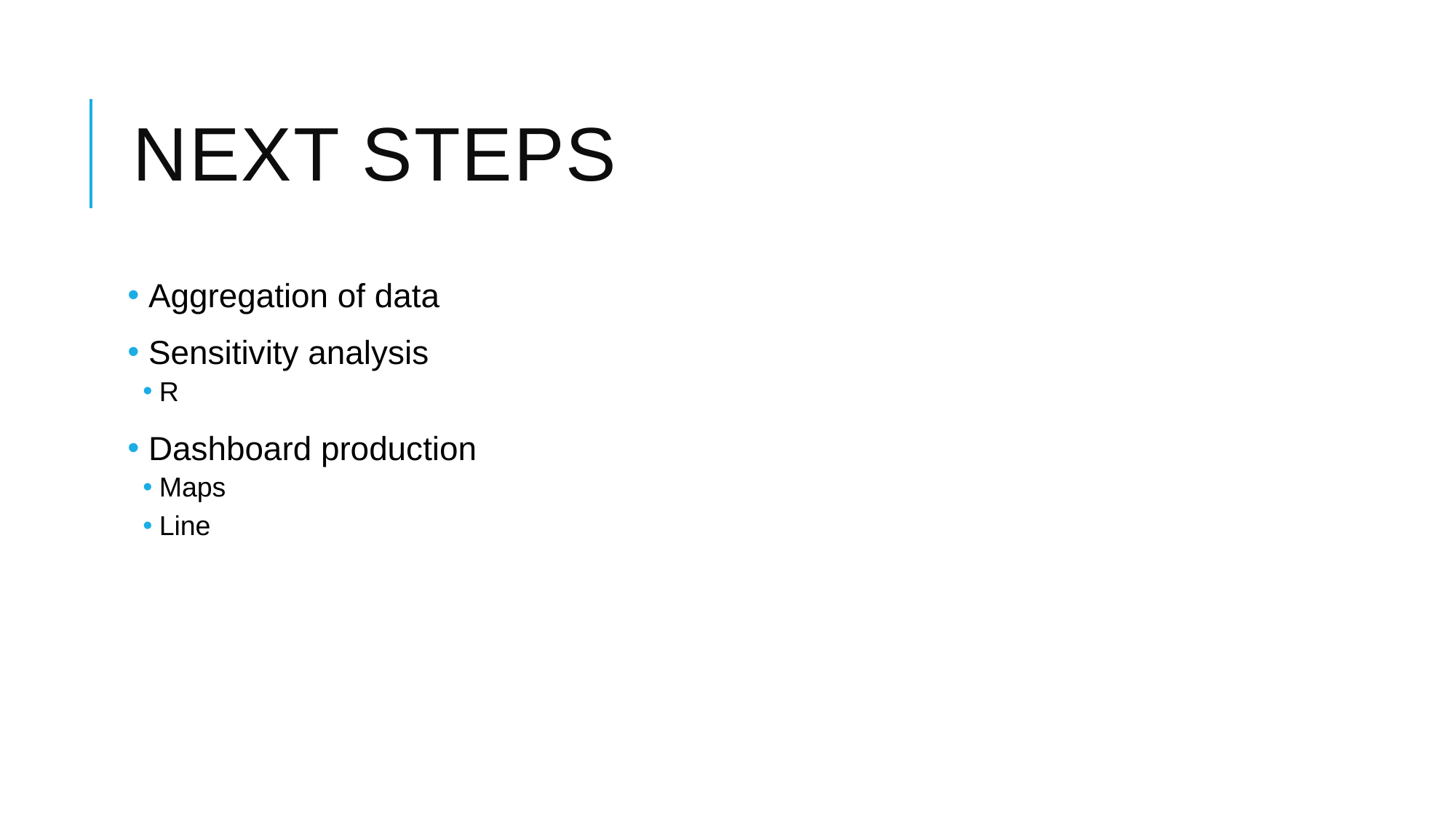

# Next steps
 Aggregation of data
 Sensitivity analysis
R
 Dashboard production
Maps
Line